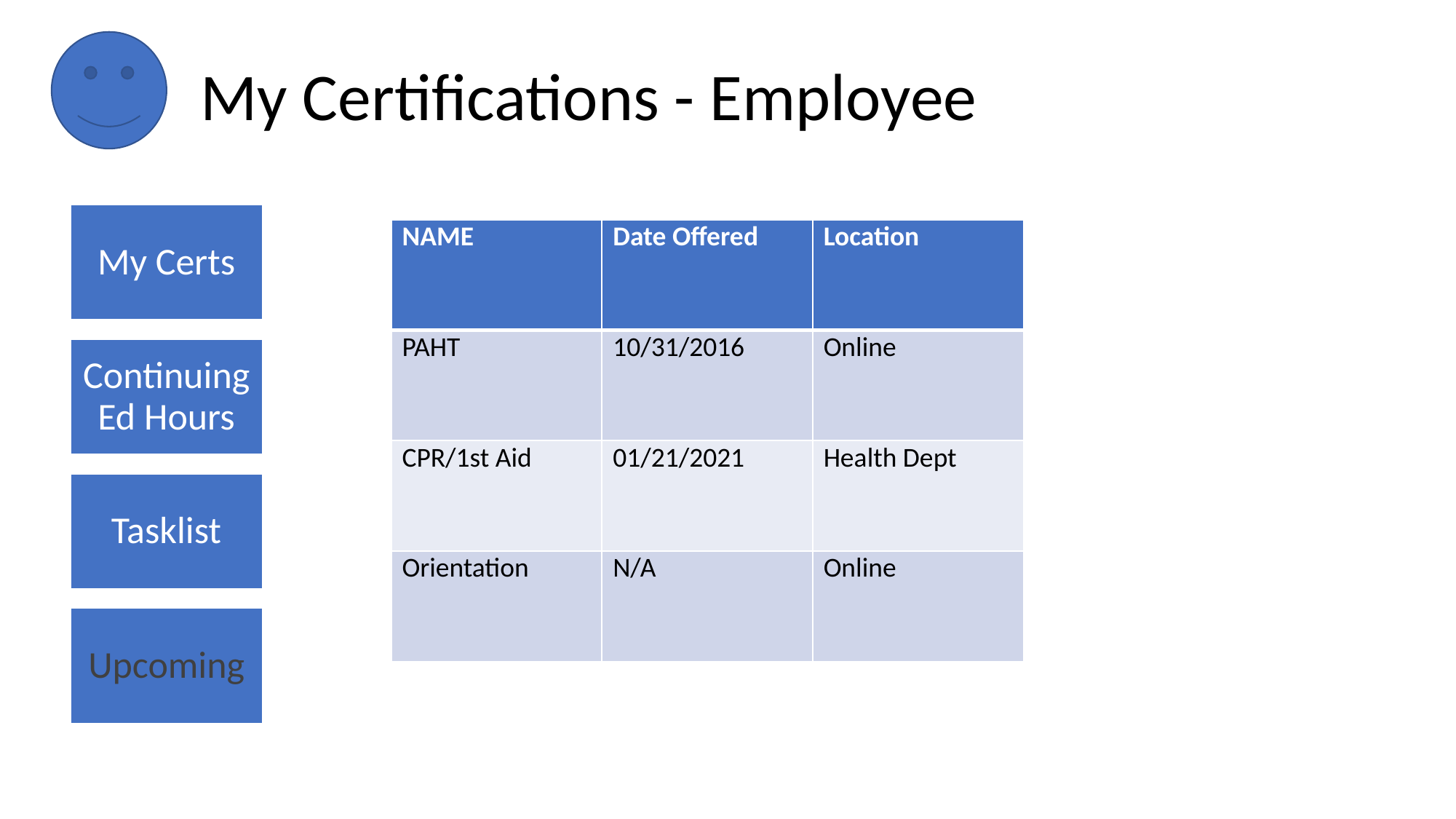

# My Certifications - Employee

My Certs
Continuing Ed Hours
Tasklist
Upcoming
| NAME | Date Offered | Location |
| --- | --- | --- |
| PAHT | 10/31/2016 | Online |
| CPR/1st Aid | 01/21/2021 | Health Dept |
| Orientation | N/A | Online |